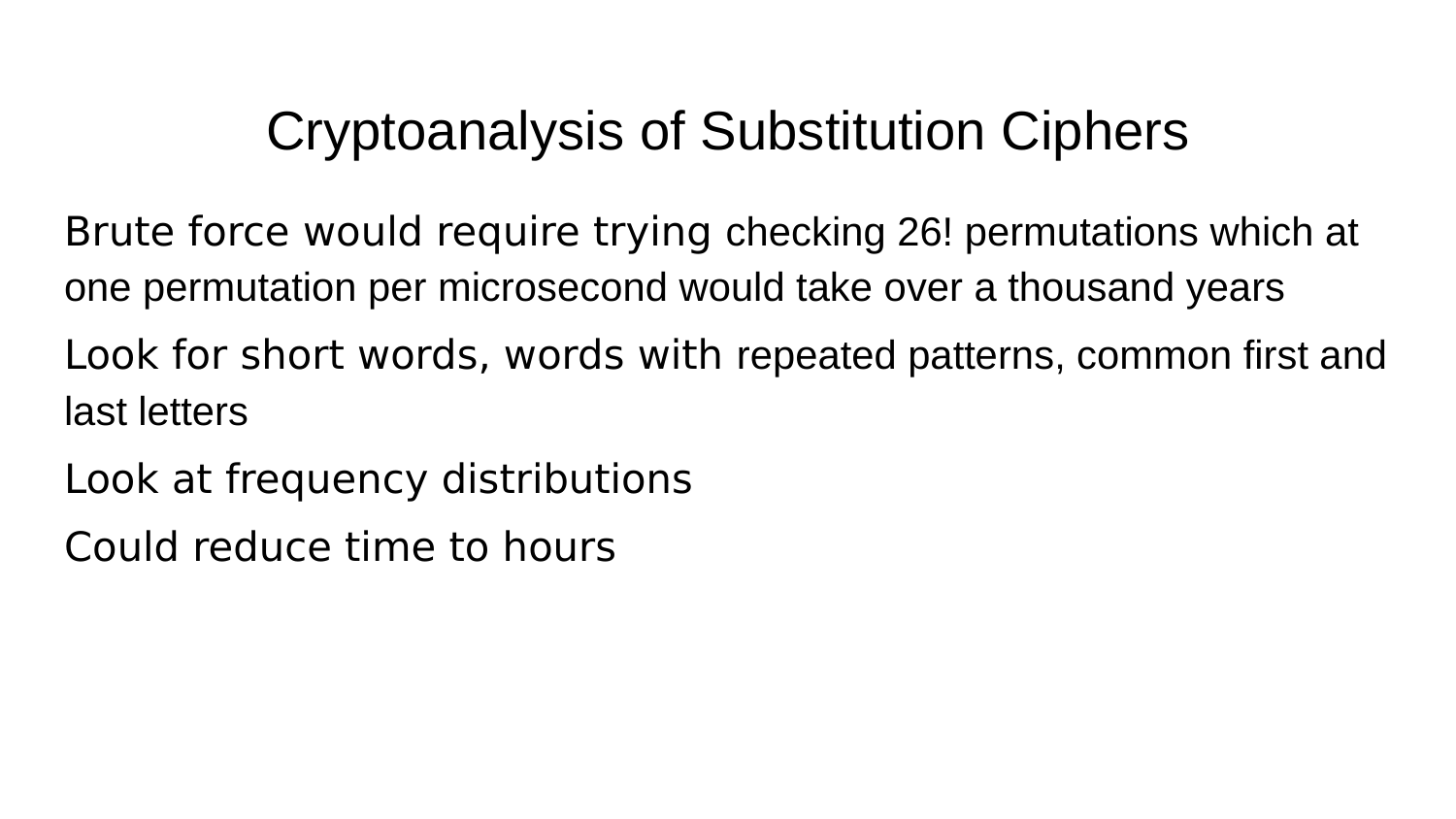

# Cryptoanalysis of Substitution Ciphers
Brute force would require trying checking 26! permutations which at one permutation per microsecond would take over a thousand years
Look for short words, words with repeated patterns, common first and last letters
Look at frequency distributions
Could reduce time to hours